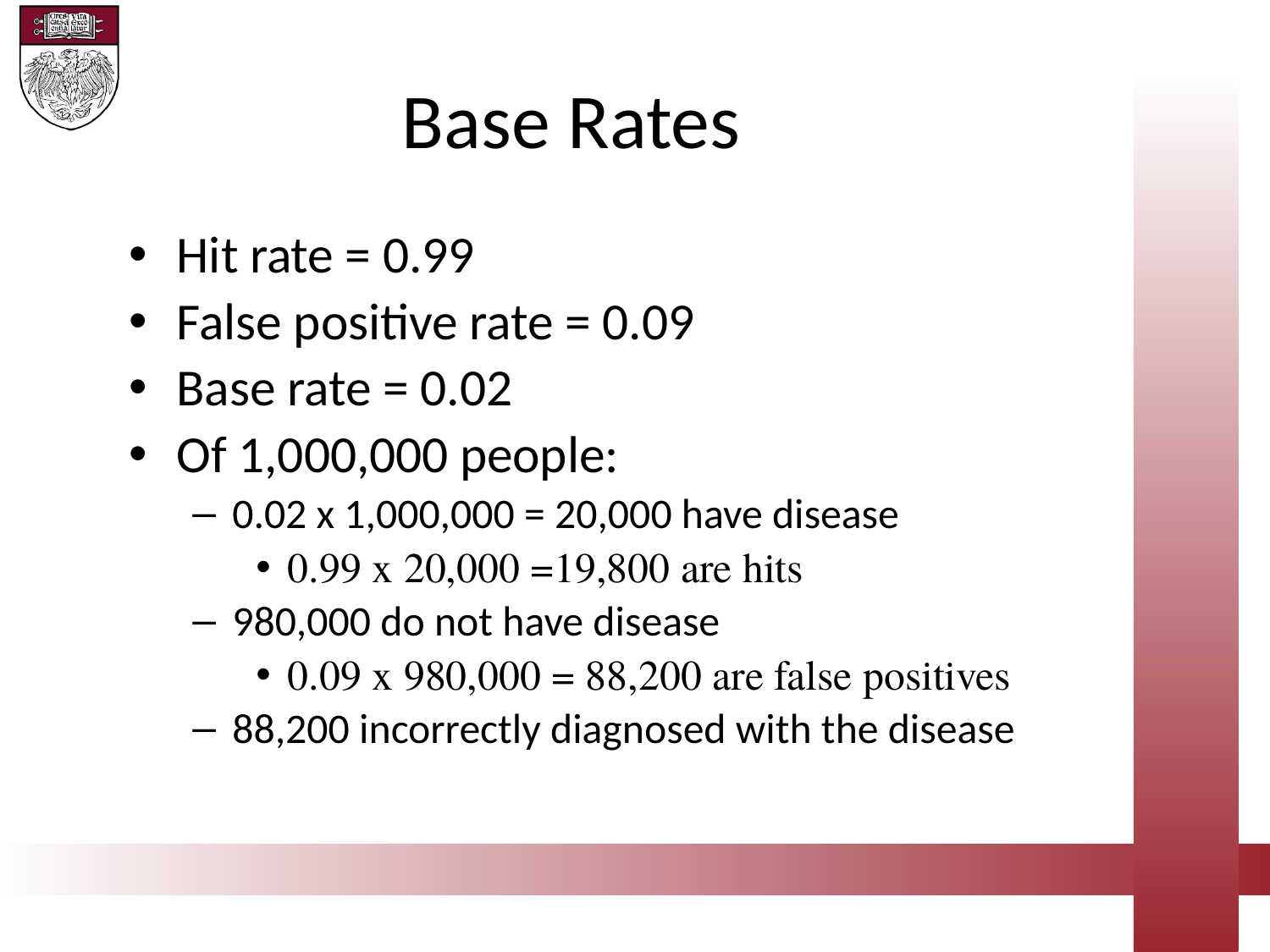

Base Rates
Hit rate = 0.99
False positive rate = 0.09
Base rate = 0.02
Of 1,000,000 people:
0.02 x 1,000,000 = 20,000 have disease
0.99 x 20,000 =19,800 are hits
980,000 do not have disease
0.09 x 980,000 = 88,200 are false positives
88,200 incorrectly diagnosed with the disease